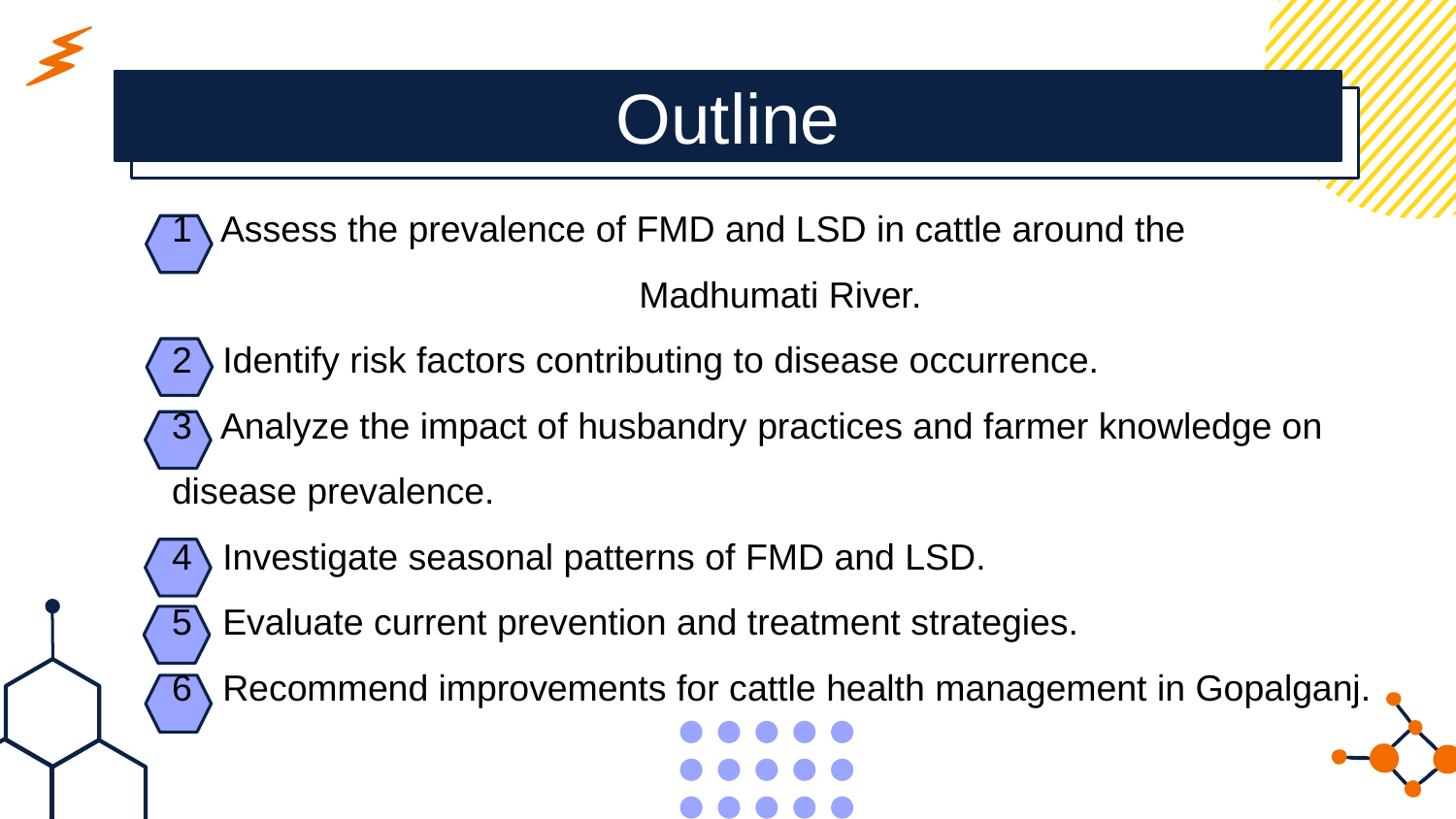

# Outline

1   Assess the prevalence of FMD and LSD in cattle around the                                                                       Madhumati River.
2   Identify risk factors contributing to disease occurrence.
3   Analyze the impact of husbandry practices and farmer knowledge on disease prevalence.
4   Investigate seasonal patterns of FMD and LSD.
5   Evaluate current prevention and treatment strategies.
6   Recommend improvements for cattle health management in Gopalganj.